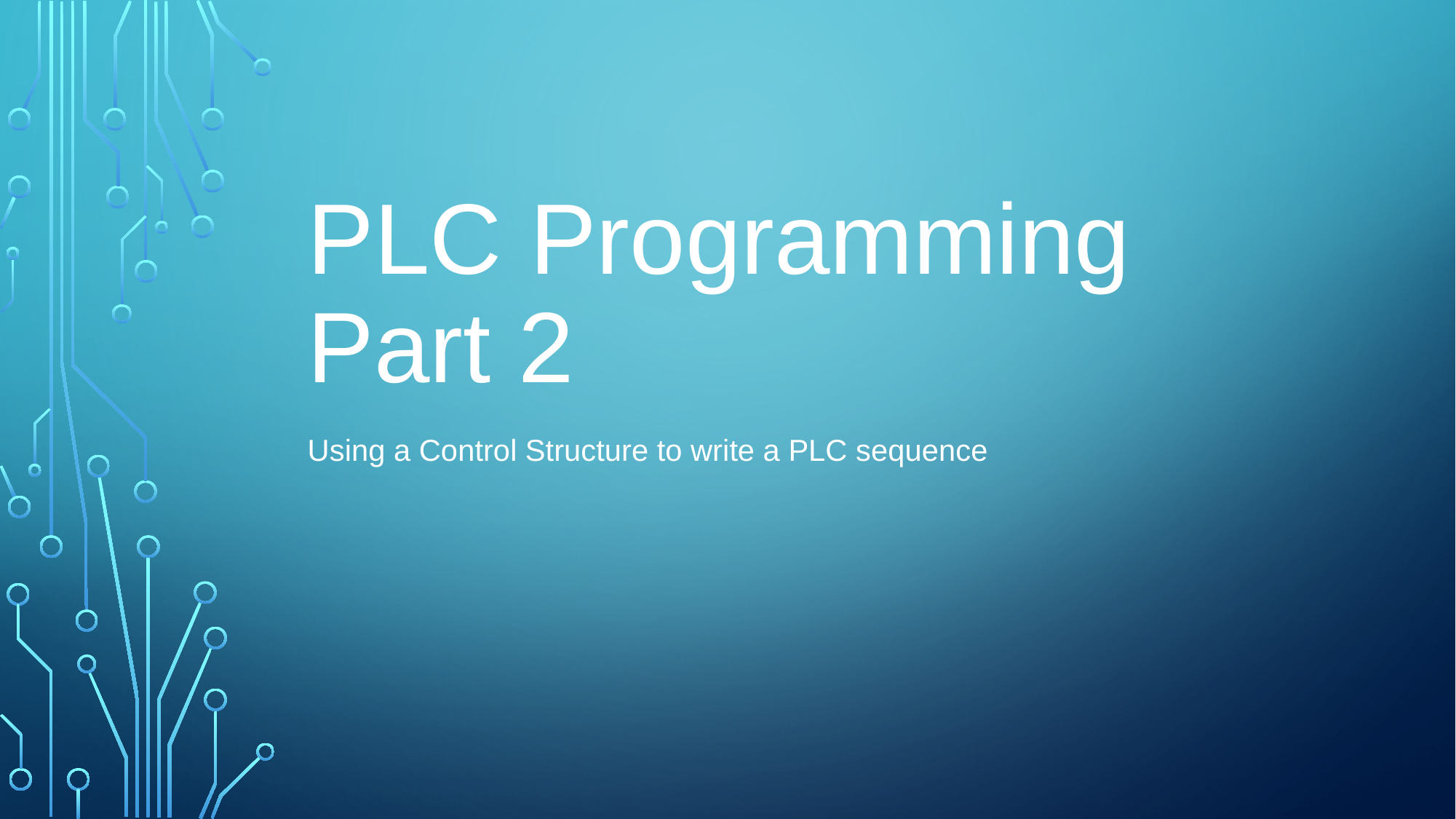

# PLC Programming Part 2
Using a Control Structure to write a PLC sequence